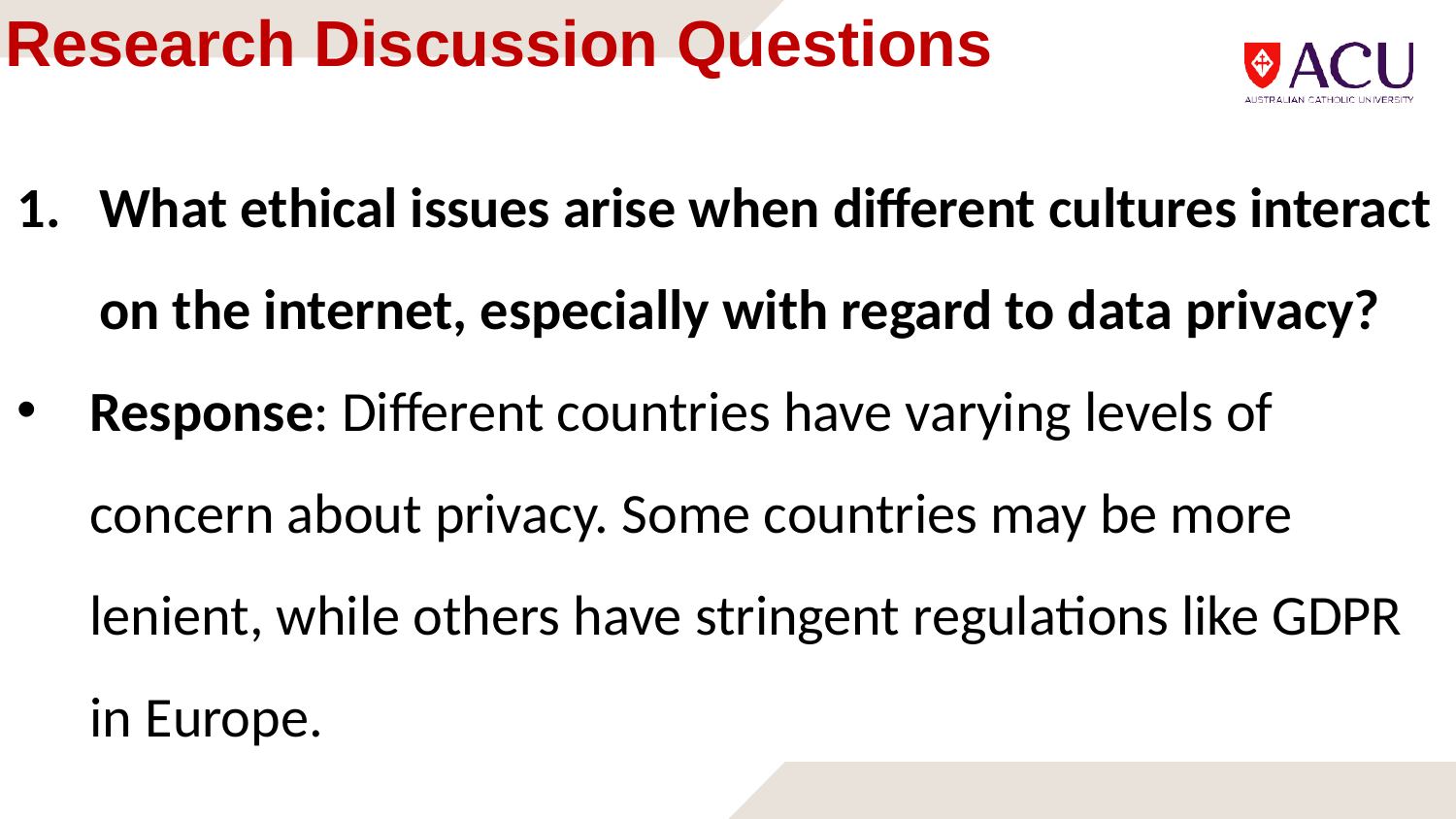

# Research Discussion Questions
What ethical issues arise when different cultures interact on the internet, especially with regard to data privacy?
Response: Different countries have varying levels of concern about privacy. Some countries may be more lenient, while others have stringent regulations like GDPR in Europe.